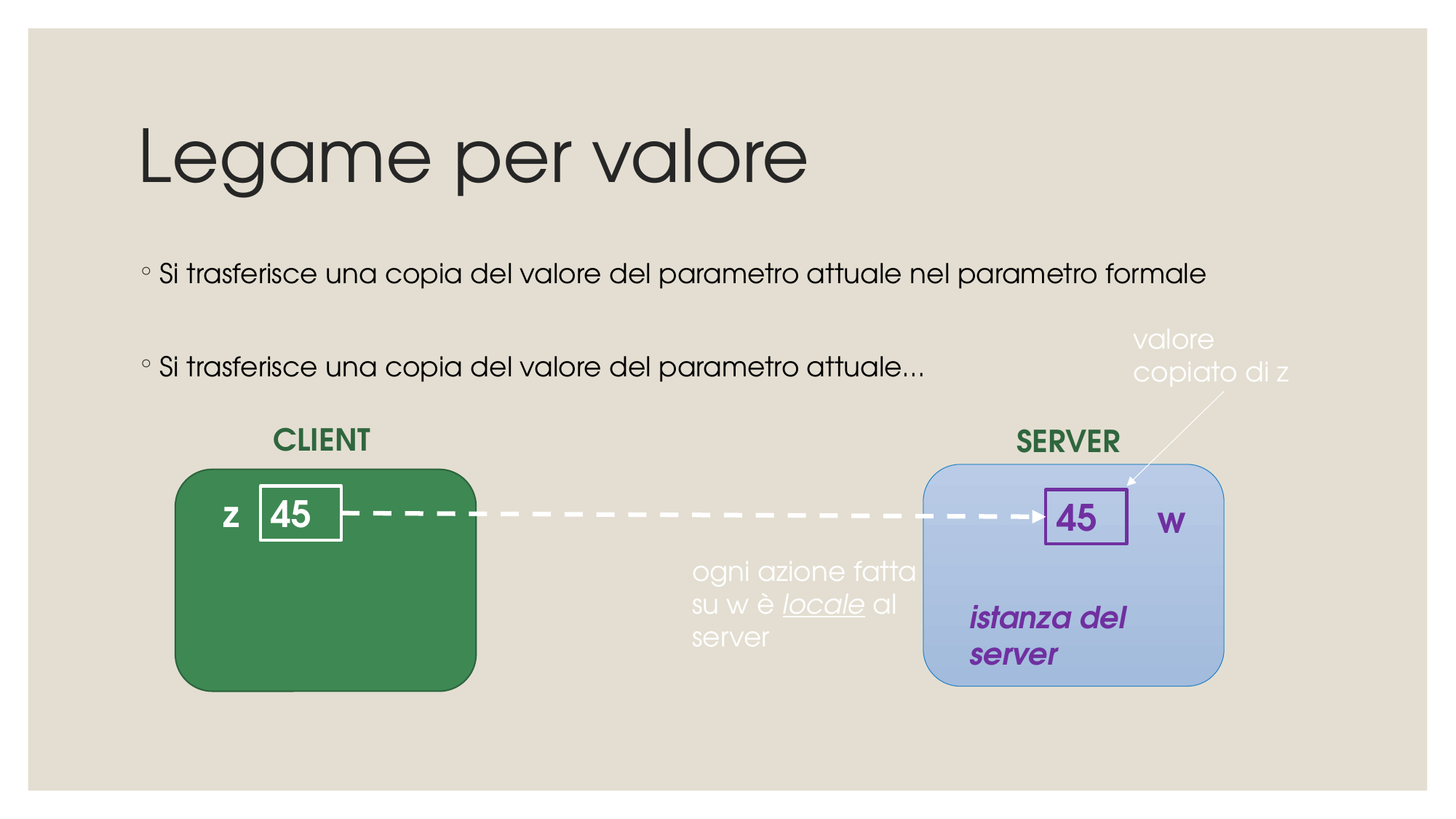

# Legame per valore
Si trasferisce una copia del valore del parametro attuale nel parametro formale

Si trasferisce una copia del valore del parametro attuale…

valore copiato di z
CLIENT
SERVER

z
45
45
w
ogni azione fatta su w è locale al server
istanza del server